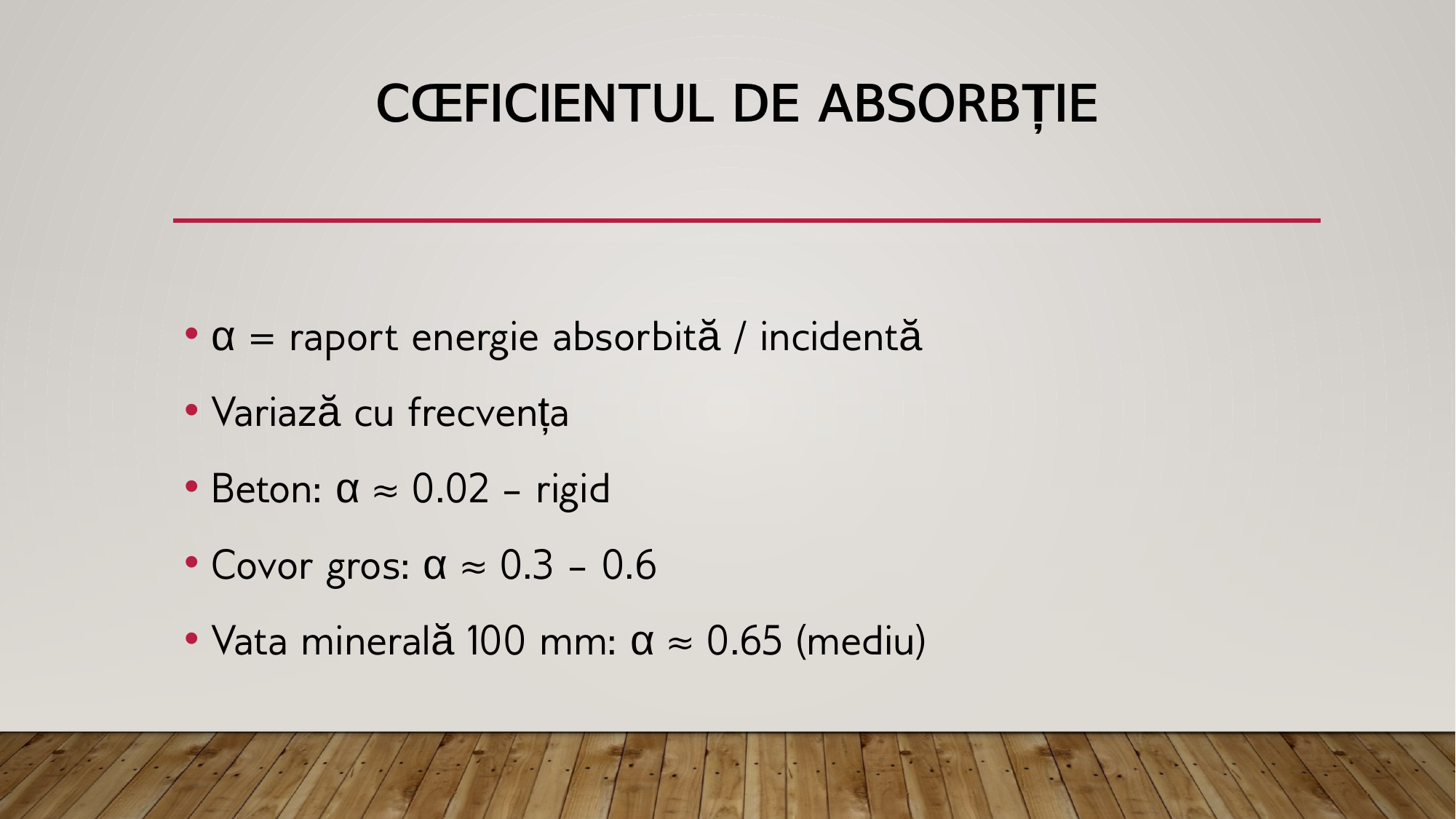

# Coeficientul de absorbție
α = raport energie absorbită / incidentă
Variază cu frecvența
Beton: α ≈ 0.02 – rigid
Covor gros: α ≈ 0.3 – 0.6
Vata minerală 100 mm: α ≈ 0.65 (mediu)